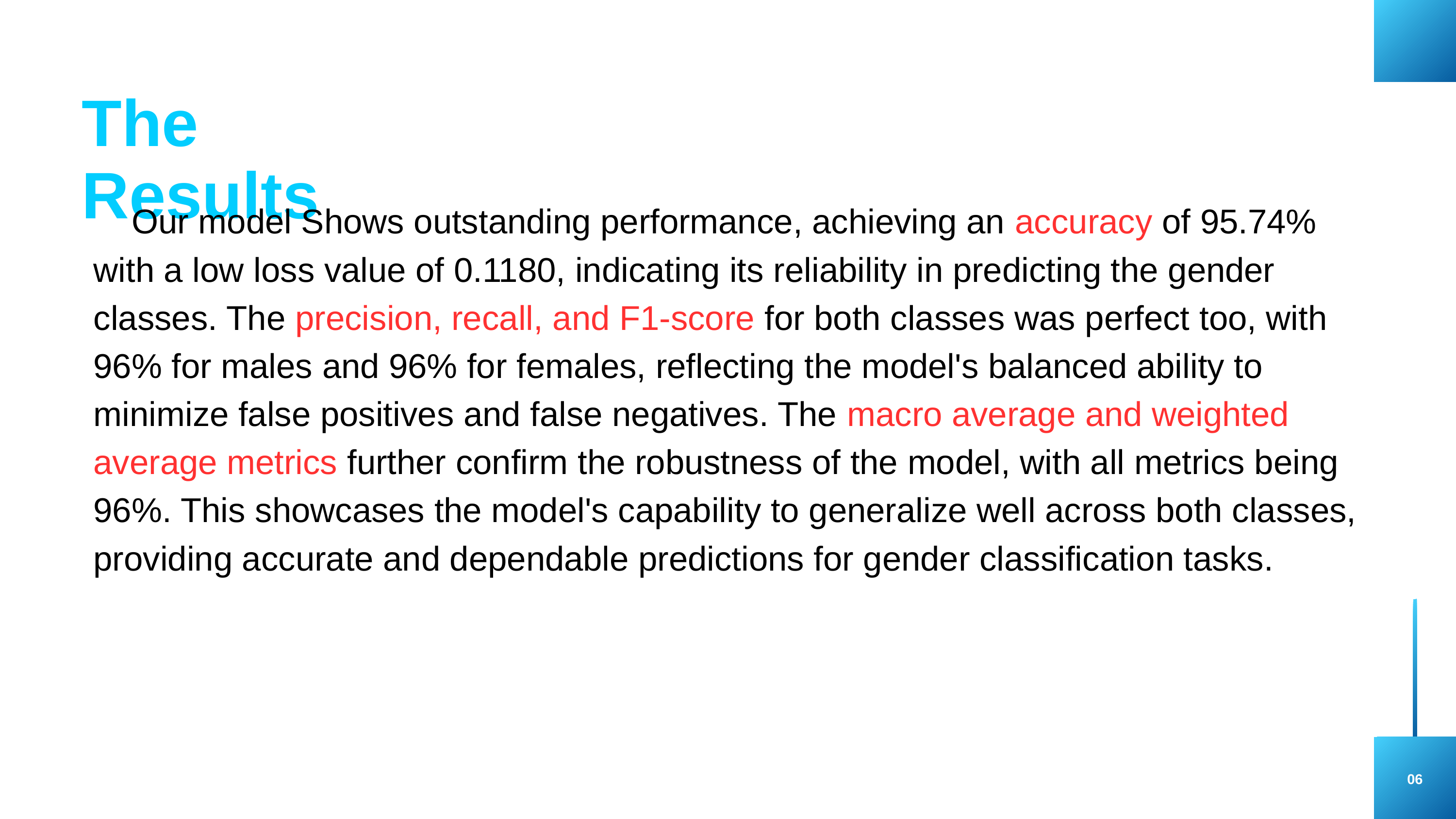

The Results
    Our model Shows outstanding performance, achieving an accuracy of 95.74% with a low loss value of 0.1180, indicating its reliability in predicting the gender classes. The precision, recall, and F1-score for both classes was perfect too, with 96% for males and 96% for females, reflecting the model's balanced ability to minimize false positives and false negatives. The macro average and weighted average metrics further confirm the robustness of the model, with all metrics being 96%. This showcases the model's capability to generalize well across both classes, providing accurate and dependable predictions for gender classification tasks.

06